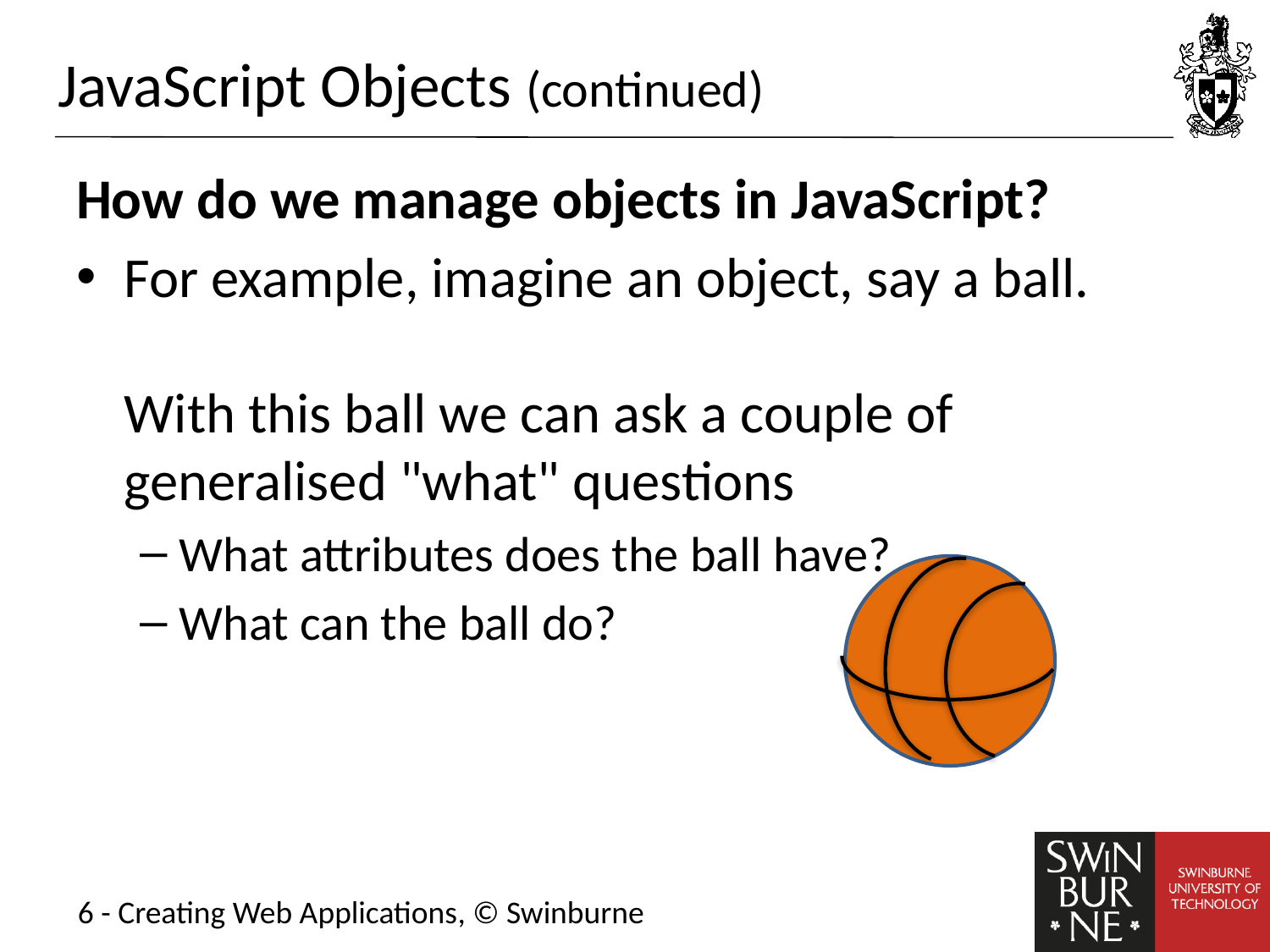

# JavaScript Objects (continued)
How do we manage objects in JavaScript?
For example, imagine an object, say a ball.
With this ball we can ask a couple of generalised "what" questions
What attributes does the ball have?
What can the ball do?